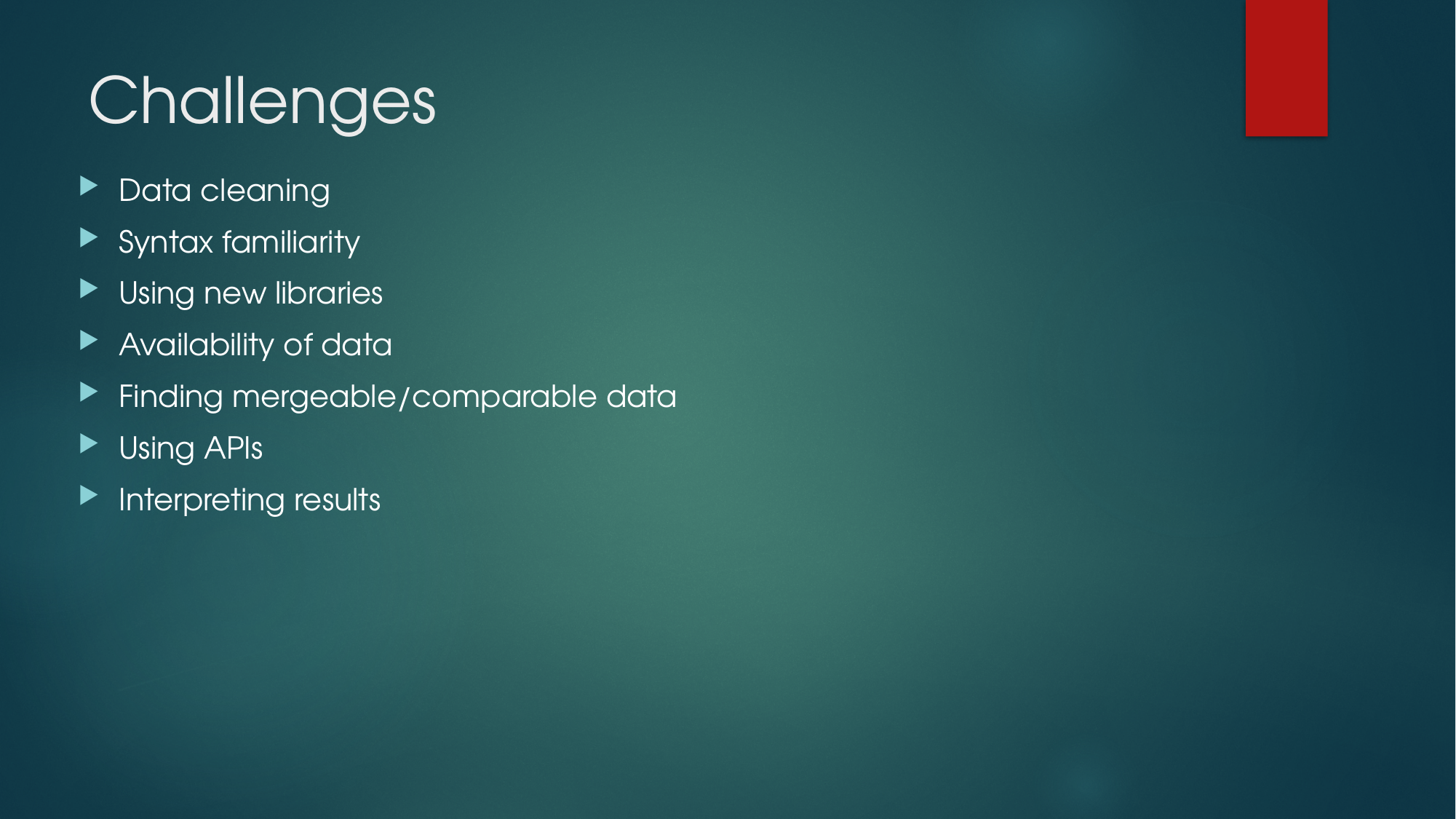

# Challenges
Data cleaning
Syntax familiarity
Using new libraries
Availability of data
Finding mergeable/comparable data
Using APIs
Interpreting results